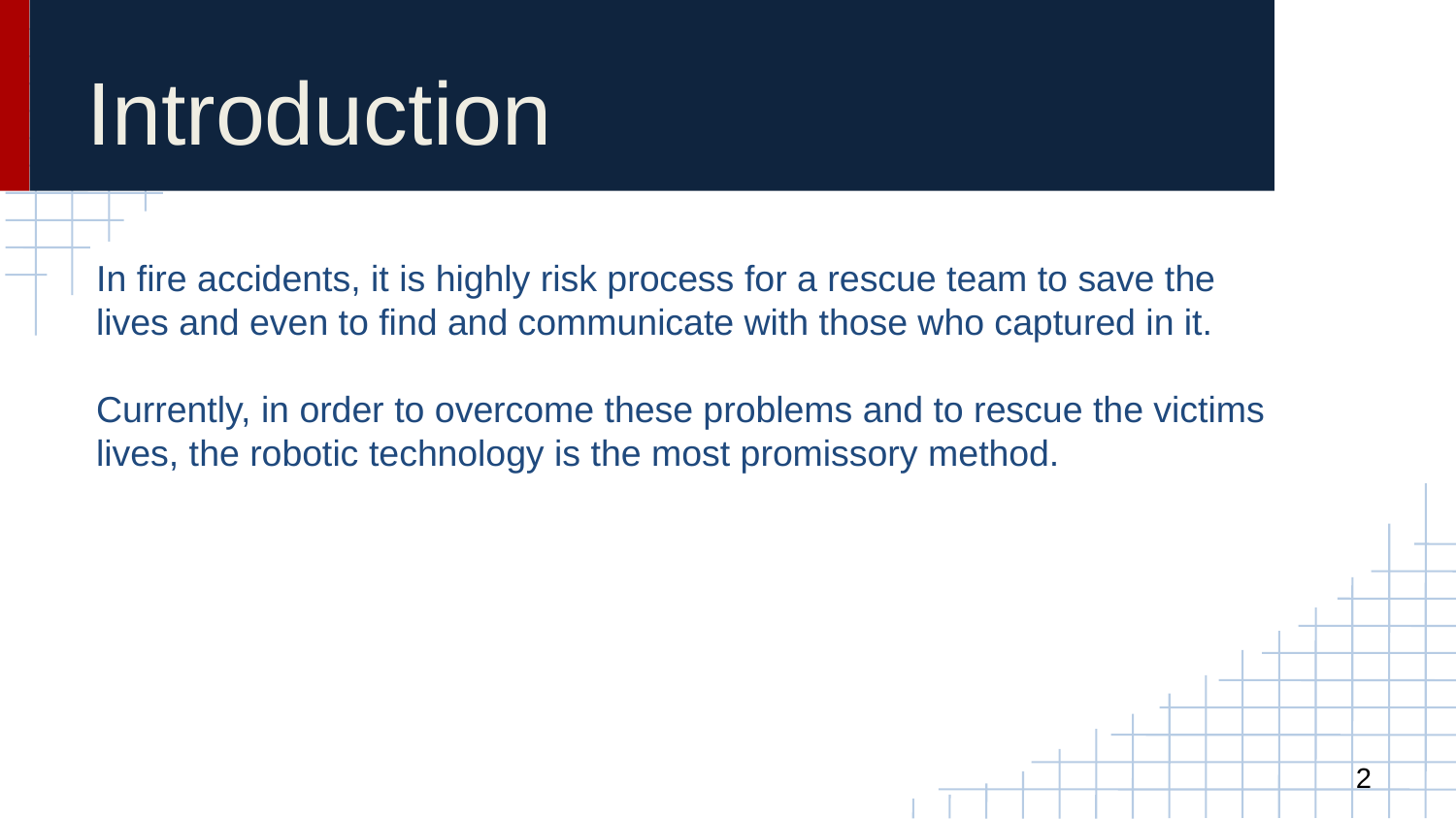

Introduction
In fire accidents, it is highly risk process for a rescue team to save the lives and even to find and communicate with those who captured in it.

Currently, in order to overcome these problems and to rescue the victims lives, the robotic technology is the most promissory method.

2